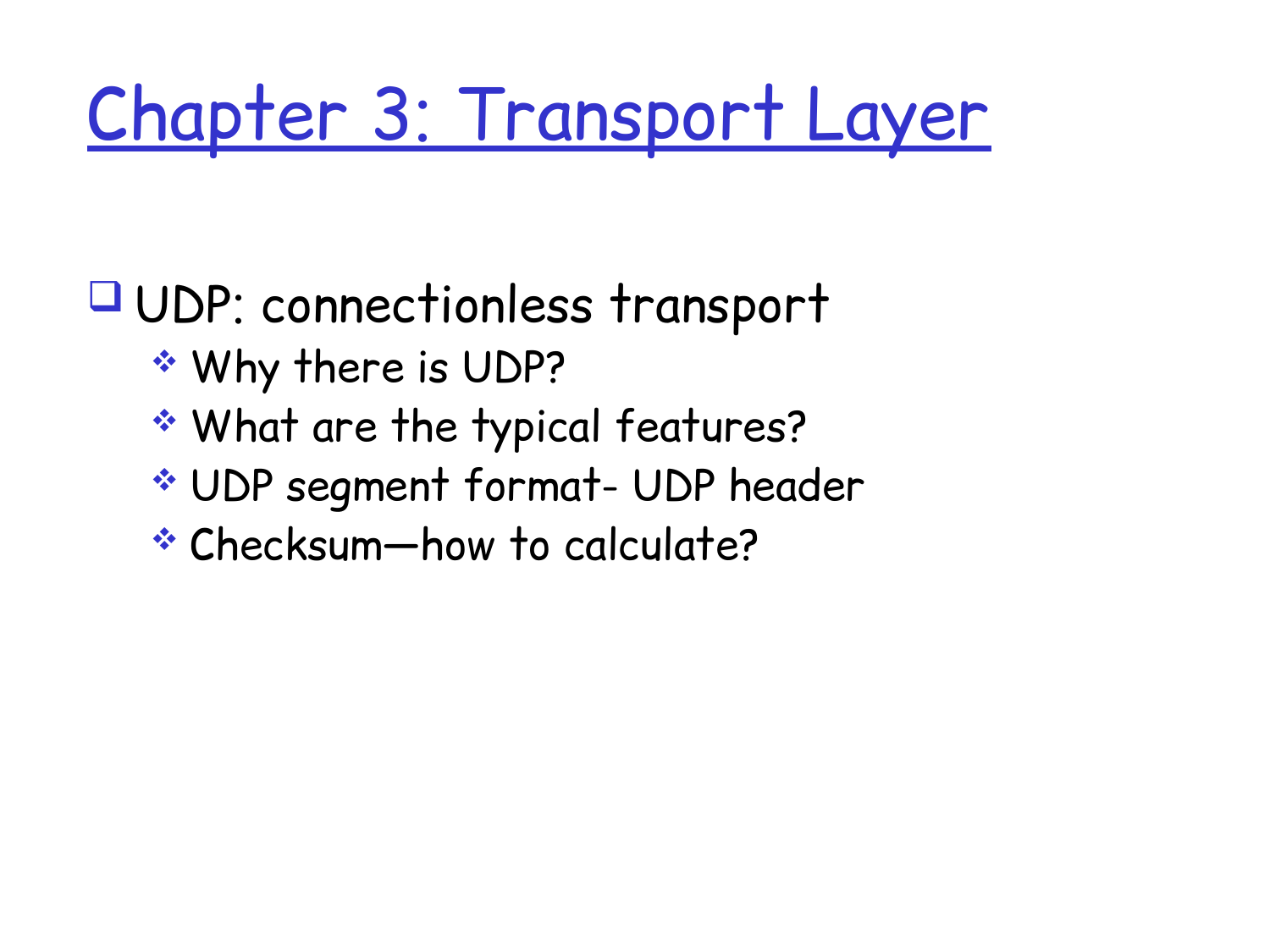

# Chapter 3: Transport Layer

UDP: connectionless transport
Why there is UDP?
What are the typical features?
UDP segment format- UDP header
Checksum—how to calculate?

14